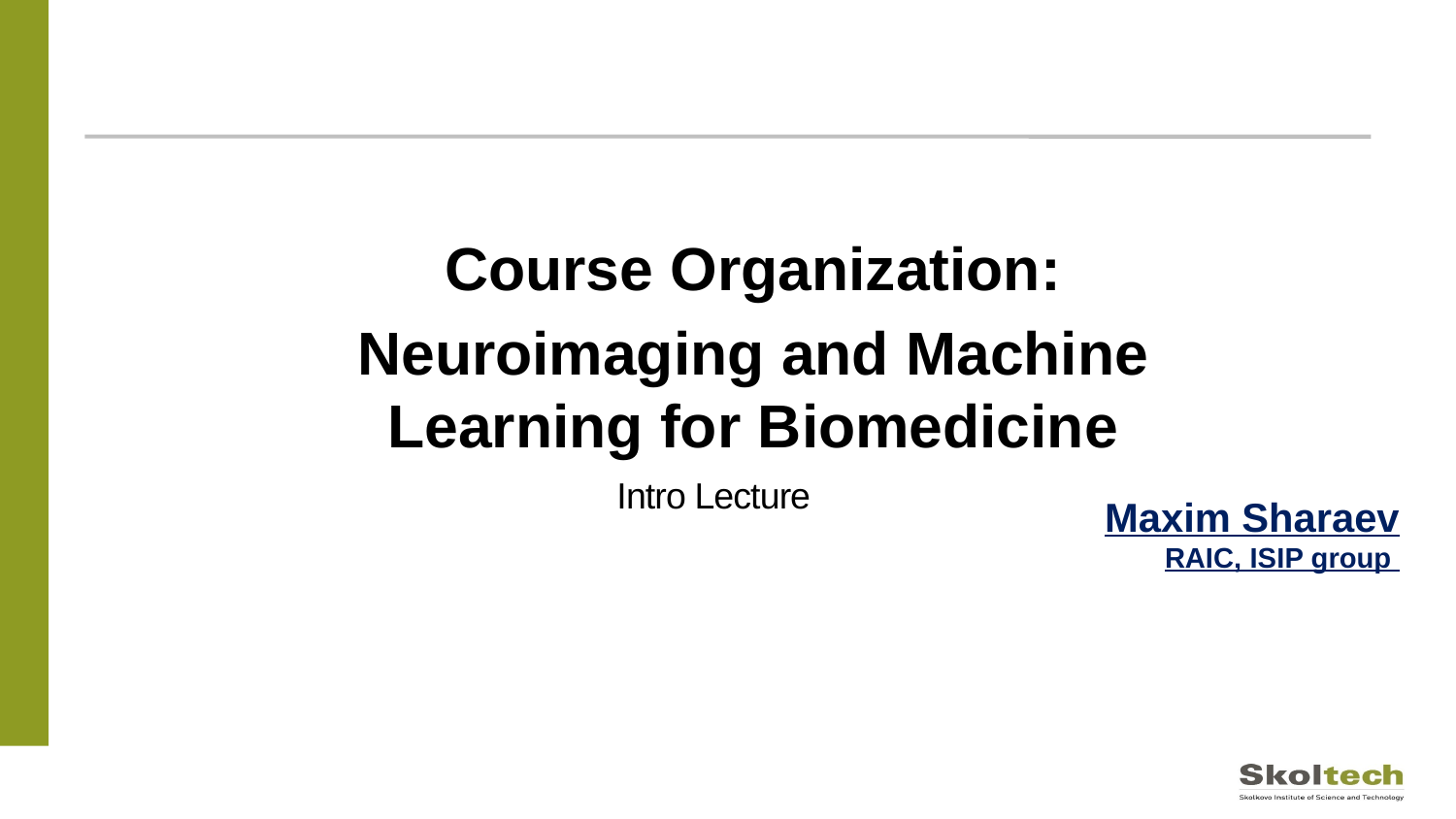

Course Organization:
Neuroimaging and Machine Learning for Biomedicine

Maxim Sharaev
RAIC, ISIP group
Intro Lecture